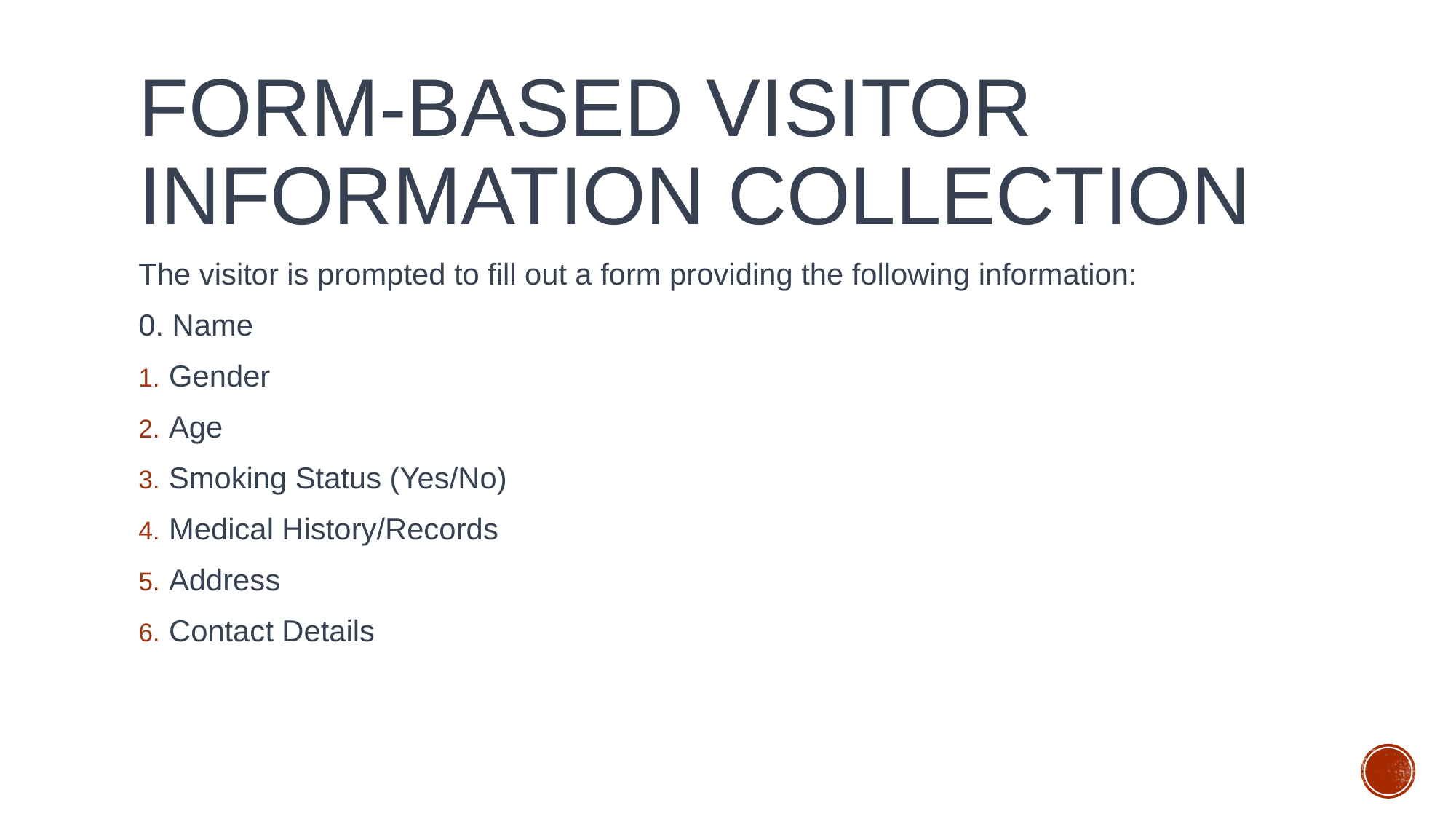

# Form-Based Visitor Information Collection
The visitor is prompted to fill out a form providing the following information:
0. Name
 Gender
 Age
 Smoking Status (Yes/No)
 Medical History/Records
 Address
 Contact Details